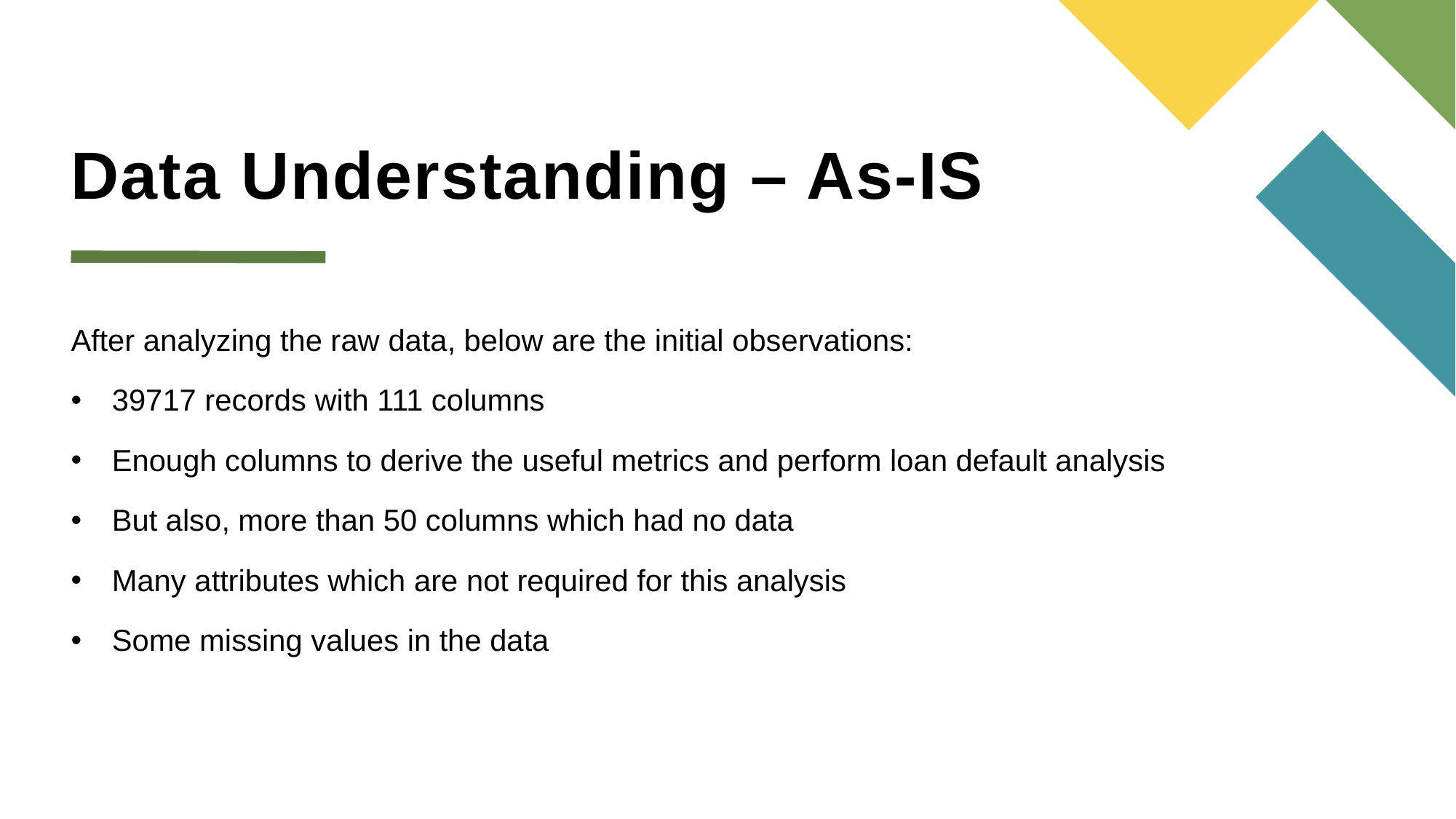

# Data Understanding – As-IS
After analyzing the raw data, below are the initial observations:
39717 records with 111 columns
Enough columns to derive the useful metrics and perform loan default analysis
But also, more than 50 columns which had no data
Many attributes which are not required for this analysis
Some missing values in the data